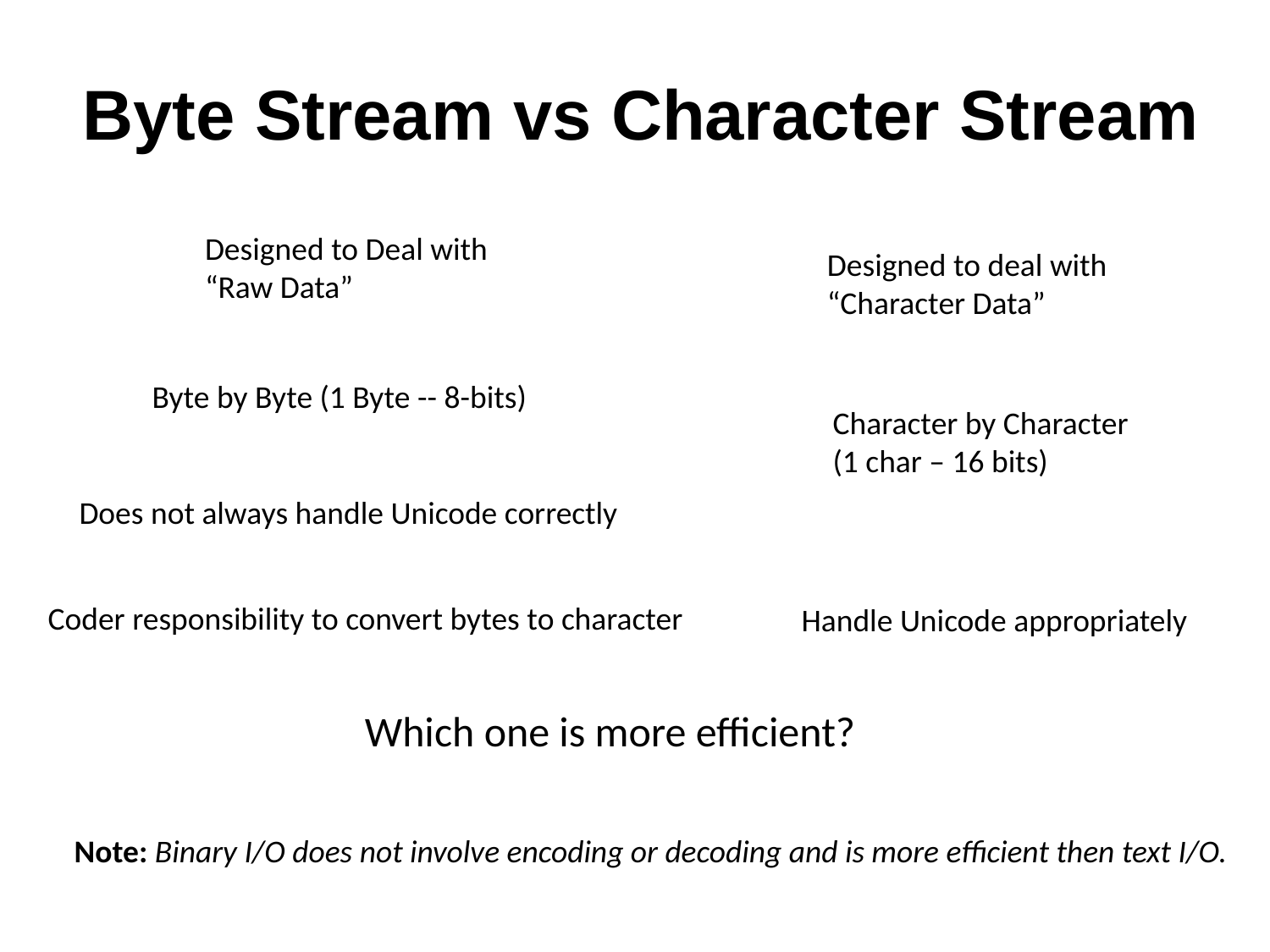

Byte Stream vs Character Stream
Designed to Deal with
“Raw Data”
Designed to deal with
“Character Data”
Byte by Byte (1 Byte -- 8-bits)
Character by Character
(1 char – 16 bits)
Does not always handle Unicode correctly
Coder responsibility to convert bytes to character
Handle Unicode appropriately
Which one is more efficient?
Note: Binary I/O does not involve encoding or decoding and is more efficient then text I/O.